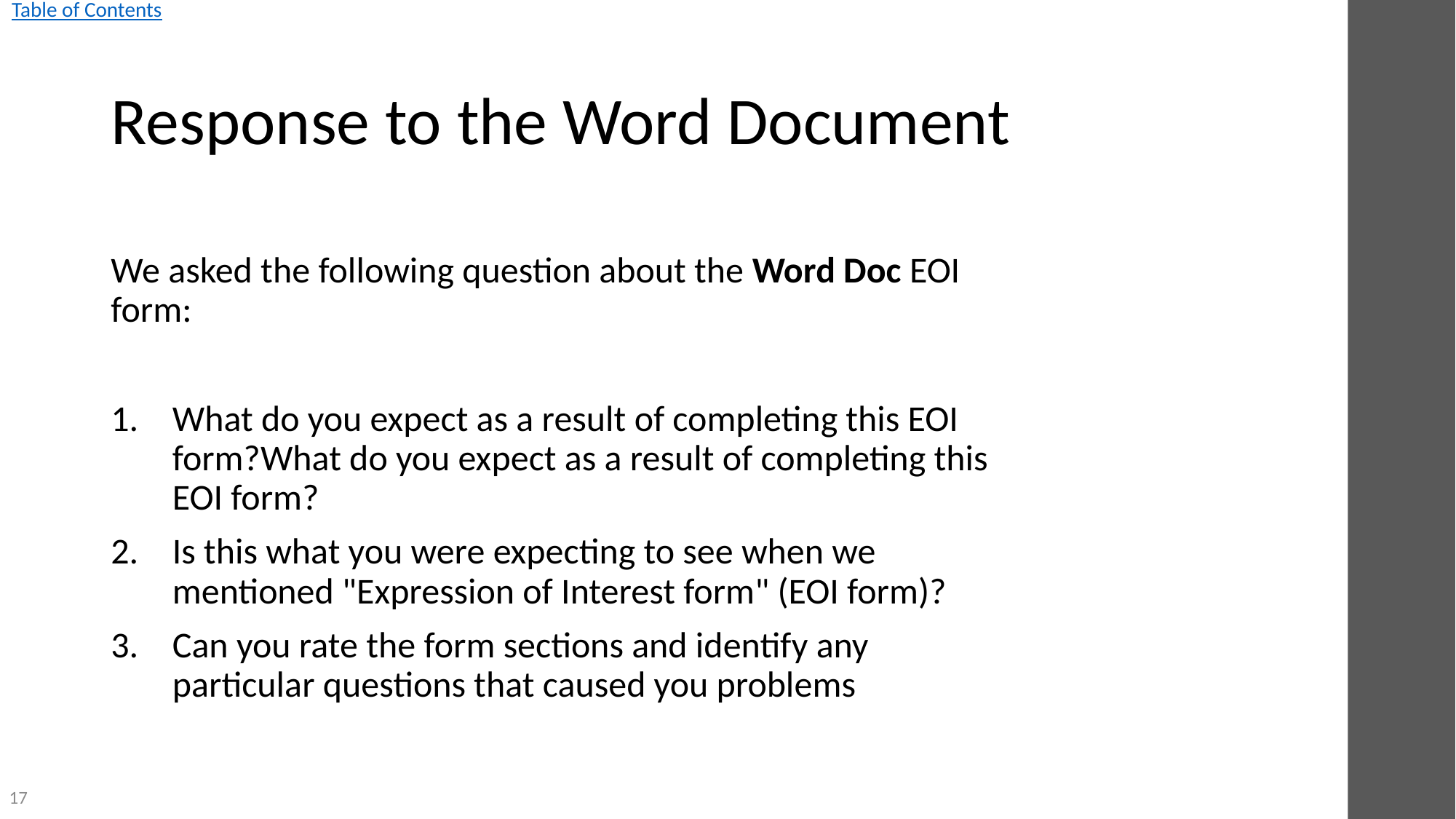

# Response to the Word Document

We asked the following question about the Word Doc EOI form:

What do you expect as a result of completing this EOI form?What do you expect as a result of completing this EOI form?
Is this what you were expecting to see when we mentioned "Expression of Interest form" (EOI form)?
Can you rate the form sections and identify any particular questions that caused you problems

17